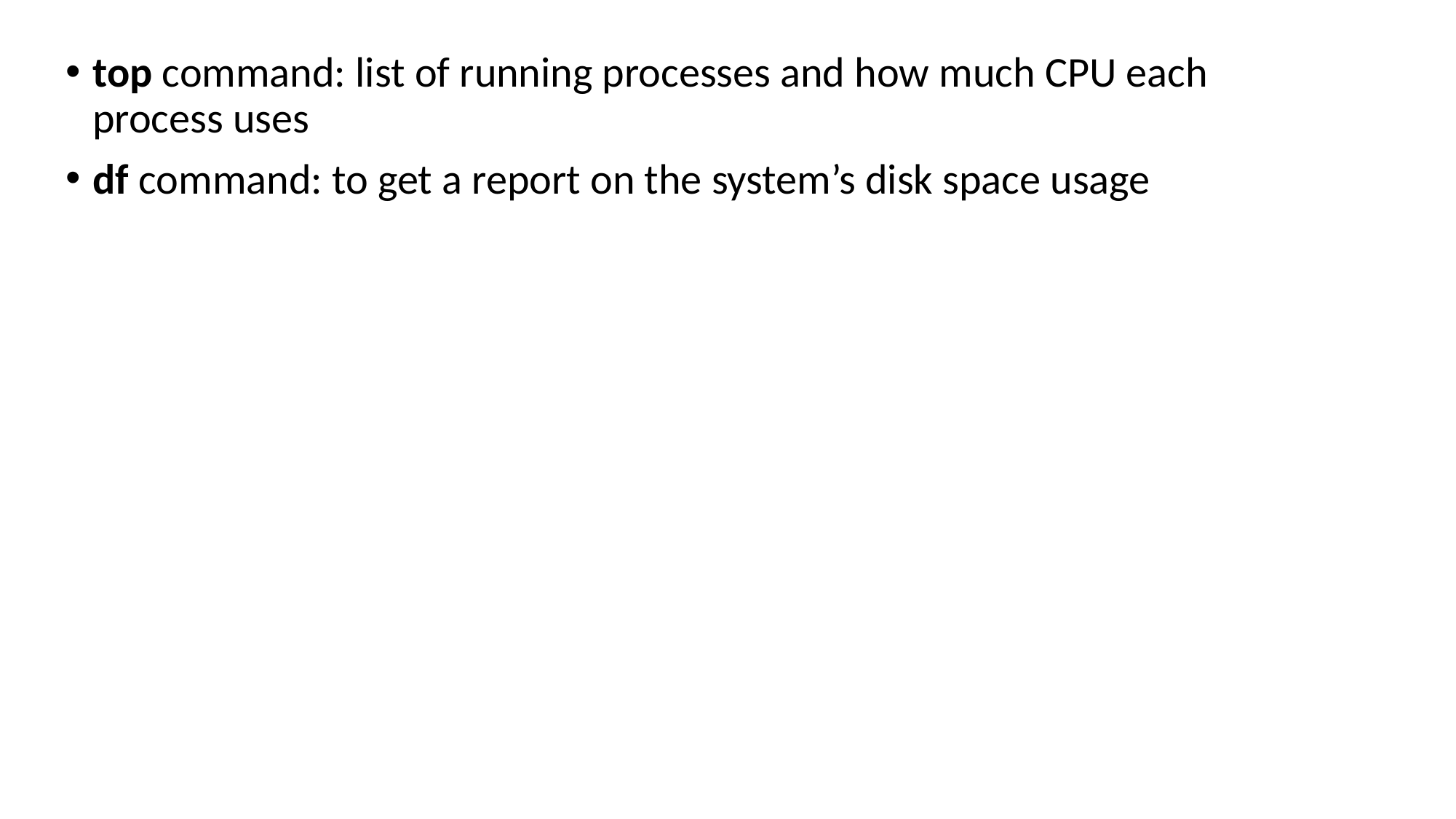

top command: list of running processes and how much CPU each process uses
df command: to get a report on the system’s disk space usage